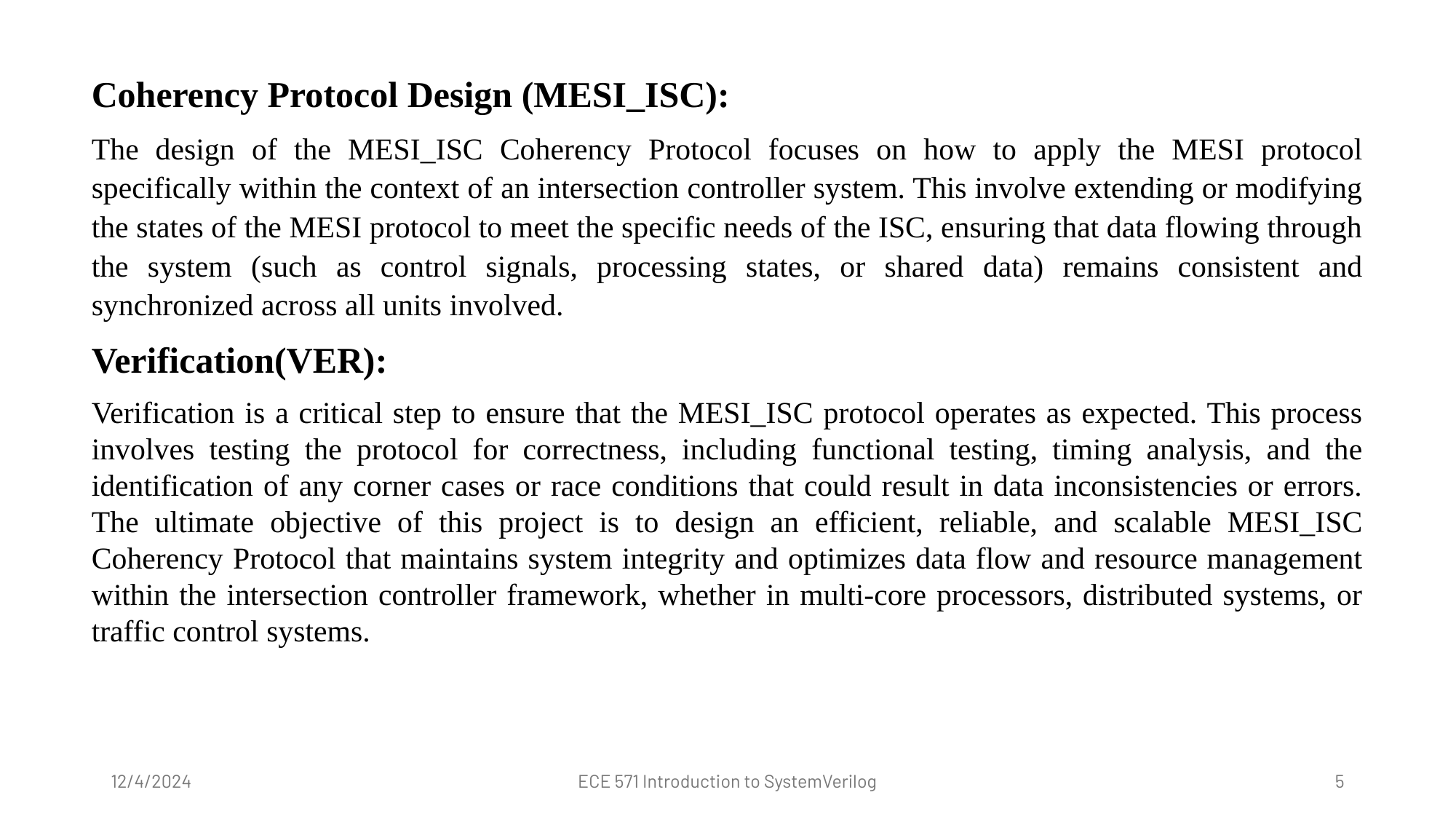

Coherency Protocol Design (MESI_ISC):
The design of the MESI_ISC Coherency Protocol focuses on how to apply the MESI protocol specifically within the context of an intersection controller system. This involve extending or modifying the states of the MESI protocol to meet the specific needs of the ISC, ensuring that data flowing through the system (such as control signals, processing states, or shared data) remains consistent and synchronized across all units involved.
Verification(VER):
Verification is a critical step to ensure that the MESI_ISC protocol operates as expected. This process involves testing the protocol for correctness, including functional testing, timing analysis, and the identification of any corner cases or race conditions that could result in data inconsistencies or errors. The ultimate objective of this project is to design an efficient, reliable, and scalable MESI_ISC Coherency Protocol that maintains system integrity and optimizes data flow and resource management within the intersection controller framework, whether in multi-core processors, distributed systems, or traffic control systems.

12/4/2024
ECE 571 Introduction to SystemVerilog
5